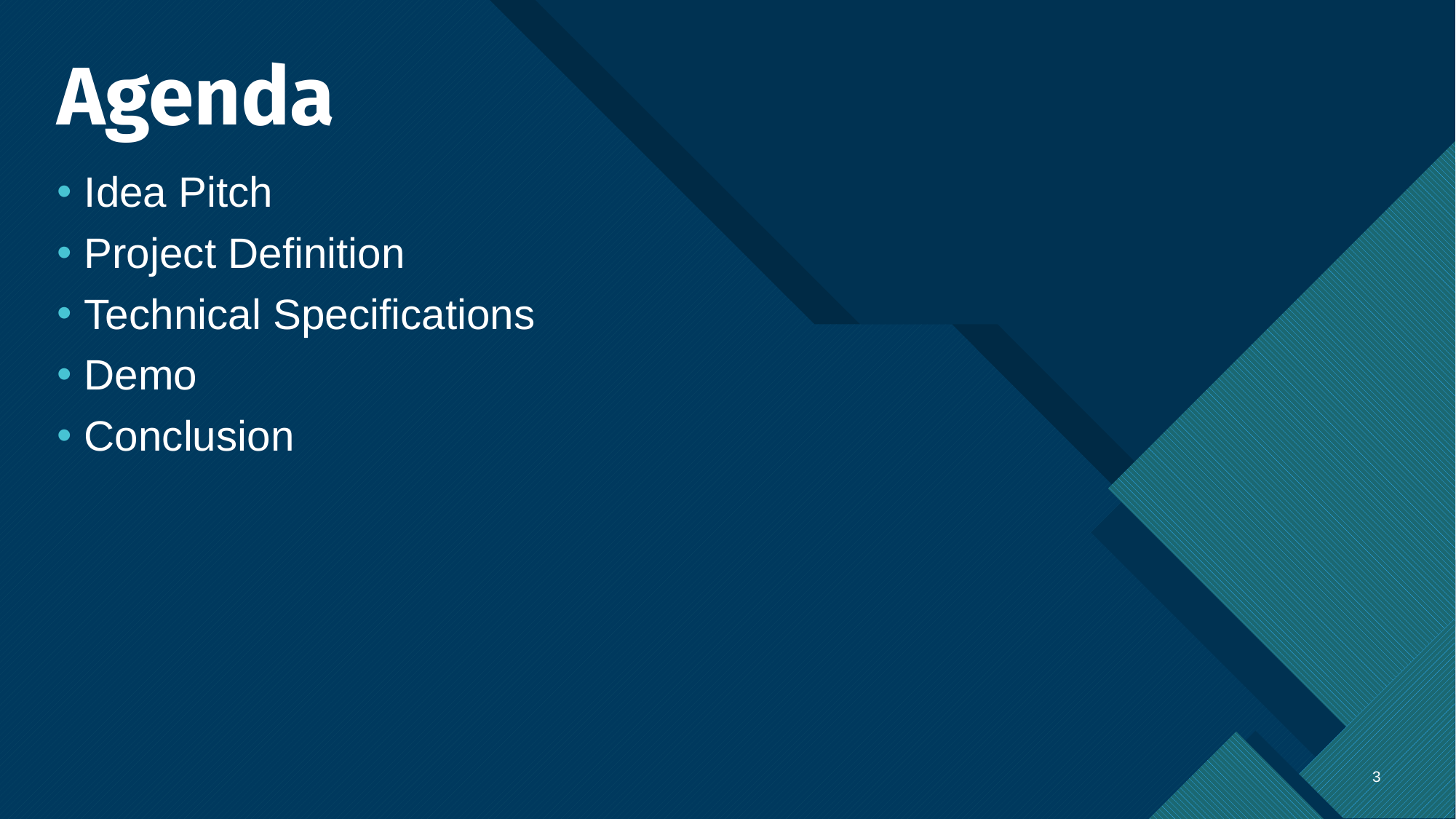

Agenda
Idea Pitch
Project Definition
Technical Specifications
Demo
Conclusion
3